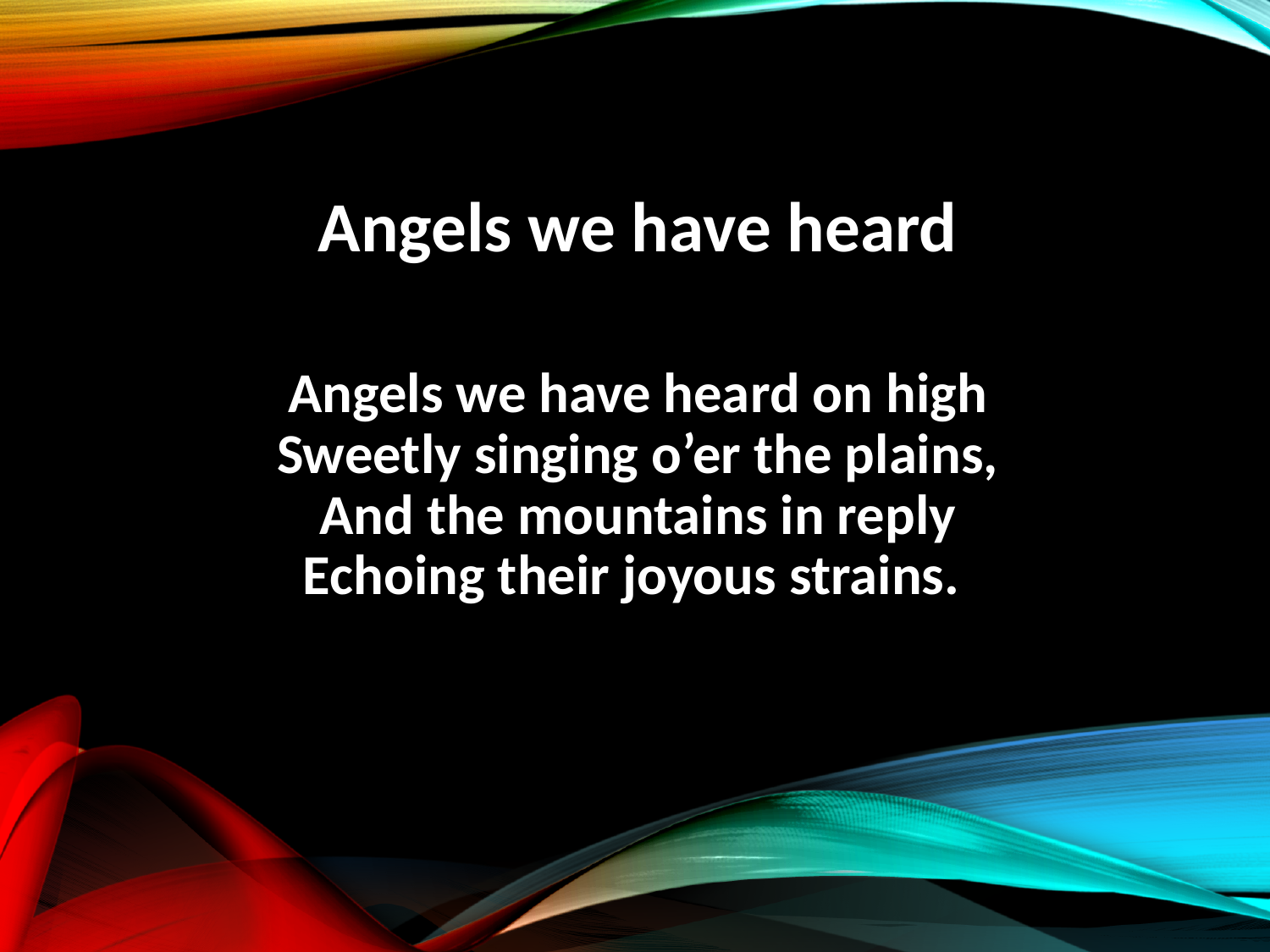

Angels we have heard

Angels we have heard on high
Sweetly singing o’er the plains,
And the mountains in reply
Echoing their joyous strains.